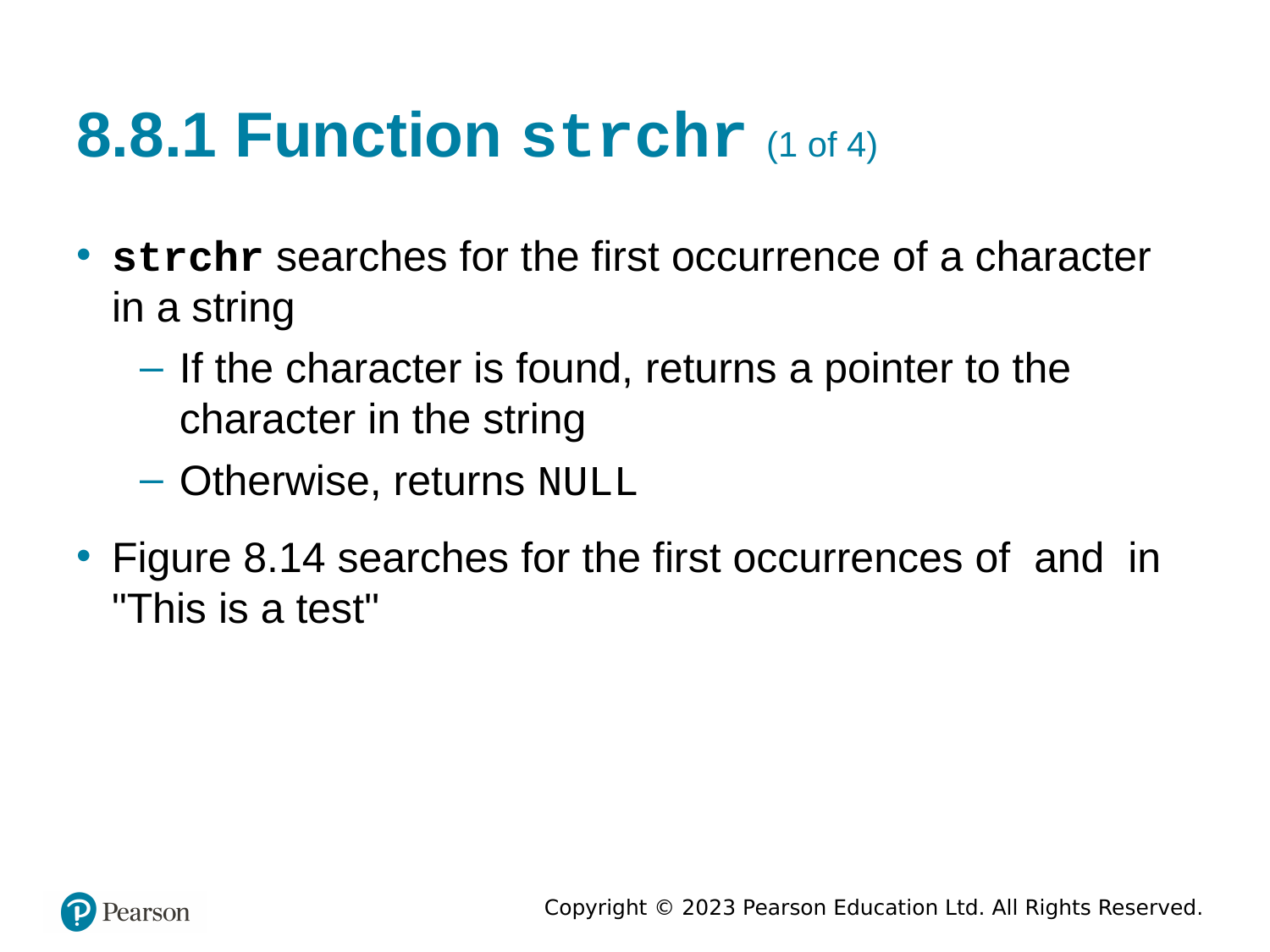

# 8.8.1 Function strchr (1 of 4)
strchr searches for the first occurrence of a character in a string
If the character is found, returns a pointer to the character in the string
Otherwise, returns NULL
Figure 8.14 searches for the first occurrences of  and  in "This is a test"